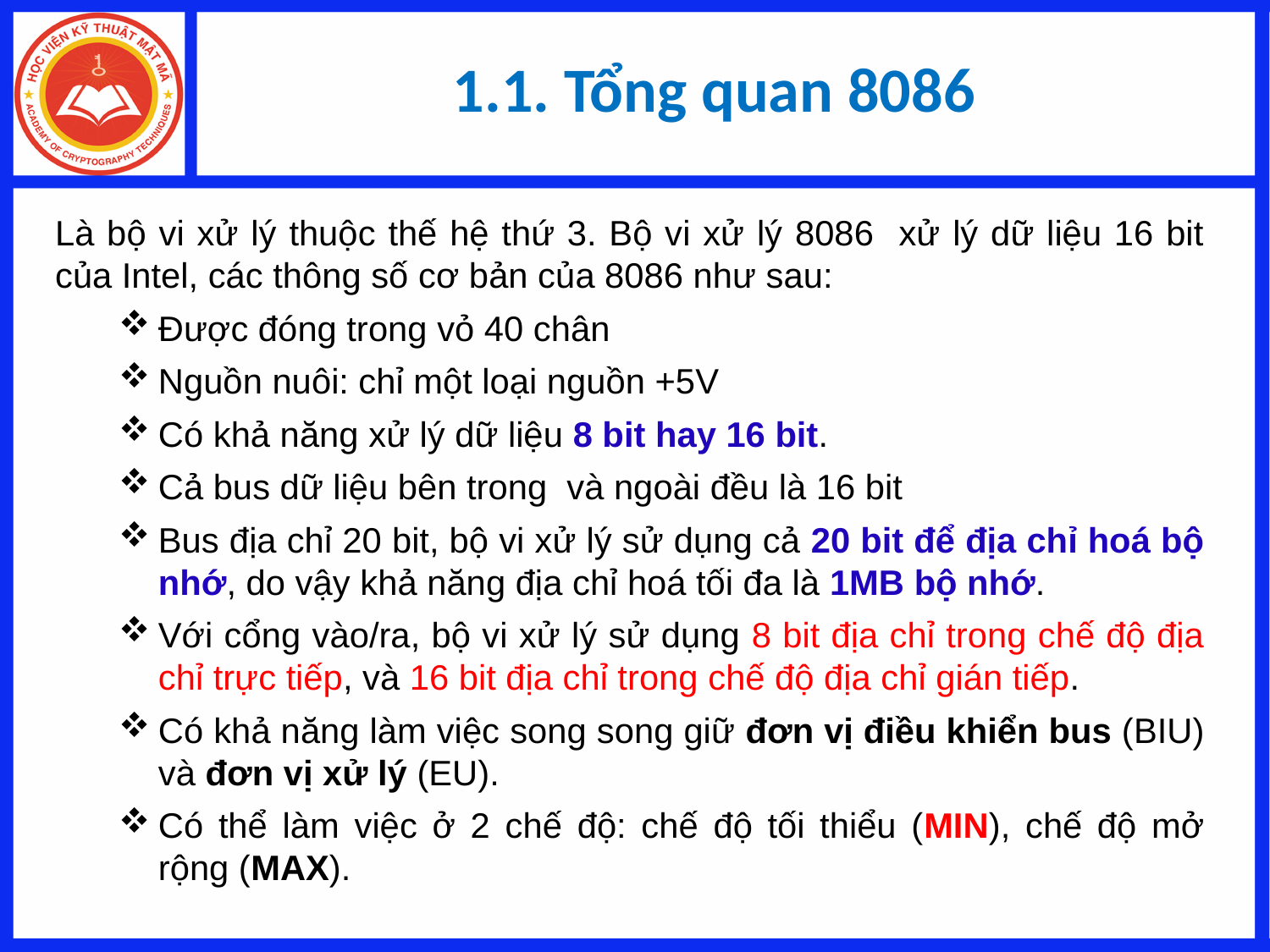

# 1.1. Tổng quan 8086
Là bộ vi xử lý thuộc thế hệ thứ 3. Bộ vi xử lý 8086  xử lý dữ liệu 16 bit của Intel, các thông số cơ bản của 8086 như sau:
Được đóng trong vỏ 40 chân
Nguồn nuôi: chỉ một loại nguồn +5V
Có khả năng xử lý dữ liệu 8 bit hay 16 bit.
Cả bus dữ liệu bên trong  và ngoài đều là 16 bit
Bus địa chỉ 20 bit, bộ vi xử lý sử dụng cả 20 bit để địa chỉ hoá bộ nhớ, do vậy khả năng địa chỉ hoá tối đa là 1MB bộ nhớ.
Với cổng vào/ra, bộ vi xử lý sử dụng 8 bit địa chỉ trong chế độ địa chỉ trực tiếp, và 16 bit địa chỉ trong chế độ địa chỉ gián tiếp.
Có khả năng làm việc song song giữ đơn vị điều khiển bus (BIU) và đơn vị xử lý (EU).
Có thể làm việc ở 2 chế độ: chế độ tối thiểu (MIN), chế độ mở rộng (MAX).